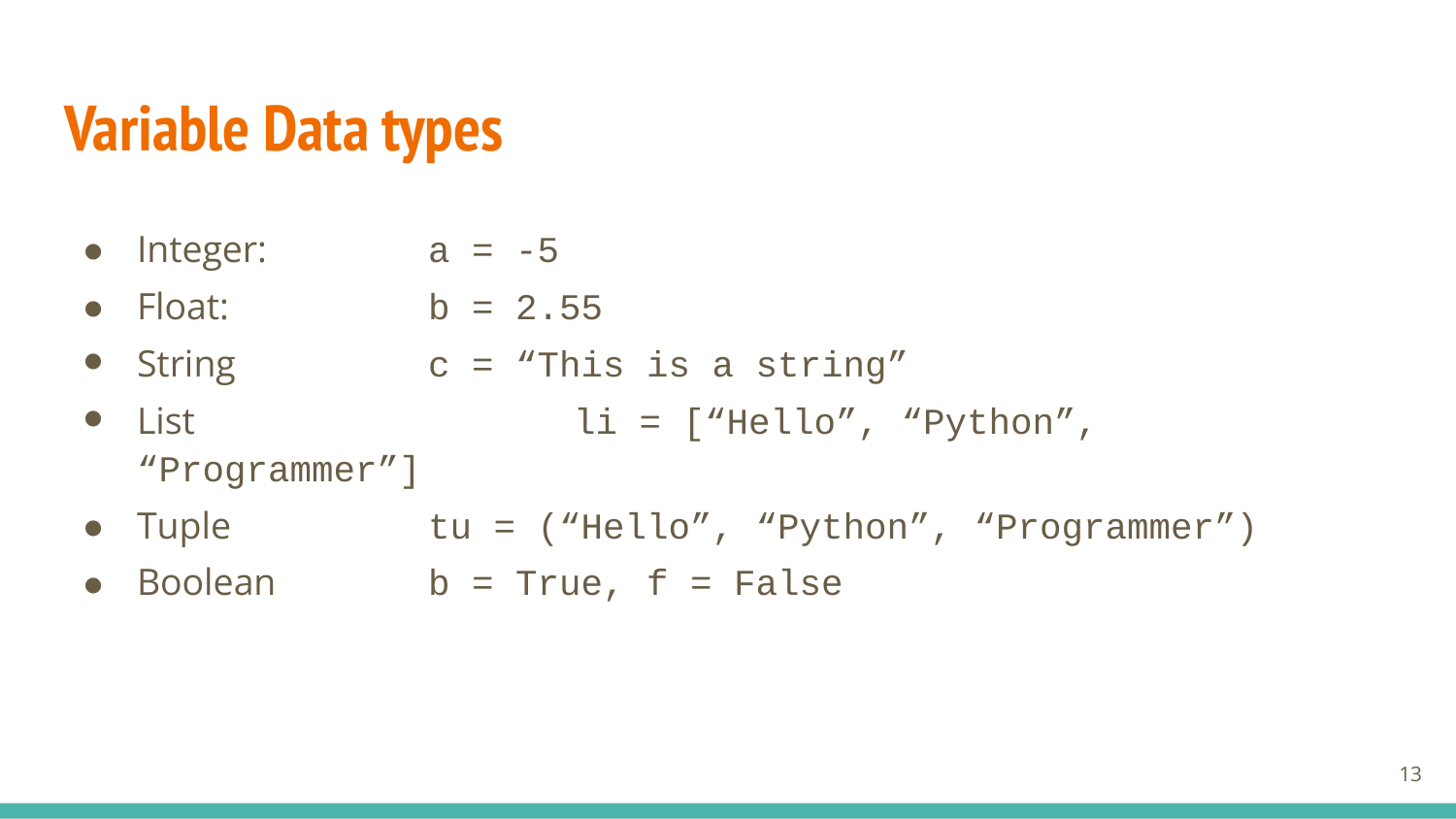

# Variable Data types
Integer:		a = -5
Float:		b = 2.55
String		c = “This is a string”
List			li = [“Hello”, “Python”, “Programmer”]
Tuple		tu = (“Hello”, “Python”, “Programmer”)
Boolean		b = True, f = False
13